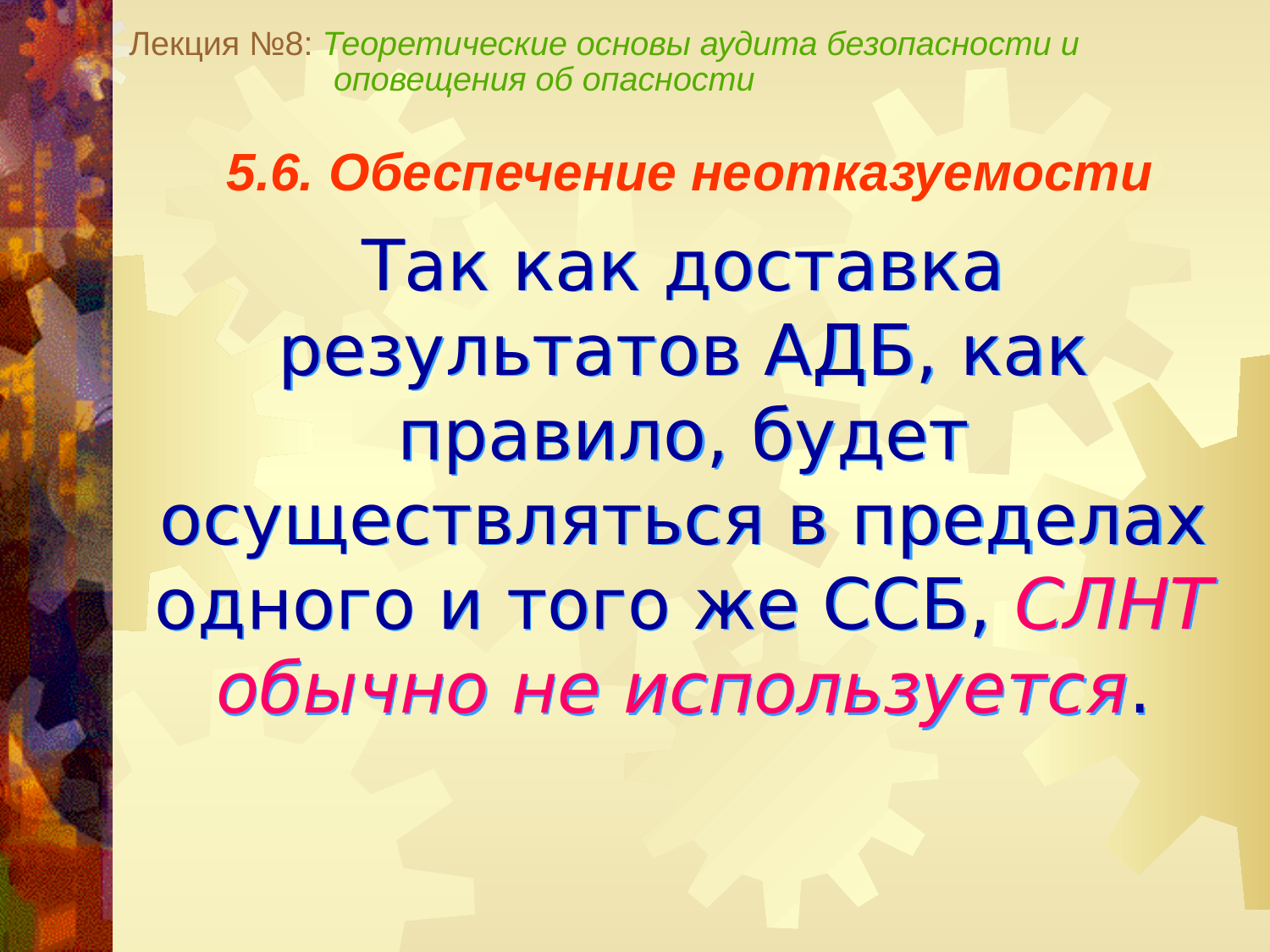

Лекция №8: Теоретические основы аудита безопасности и
                        оповещения об опасности
5.6. Обеспечение неотказуемости
Так как доставка результатов АДБ, как правило, будет осуществляться в пределах одного и того же ССБ, СЛНТ обычно не используется.